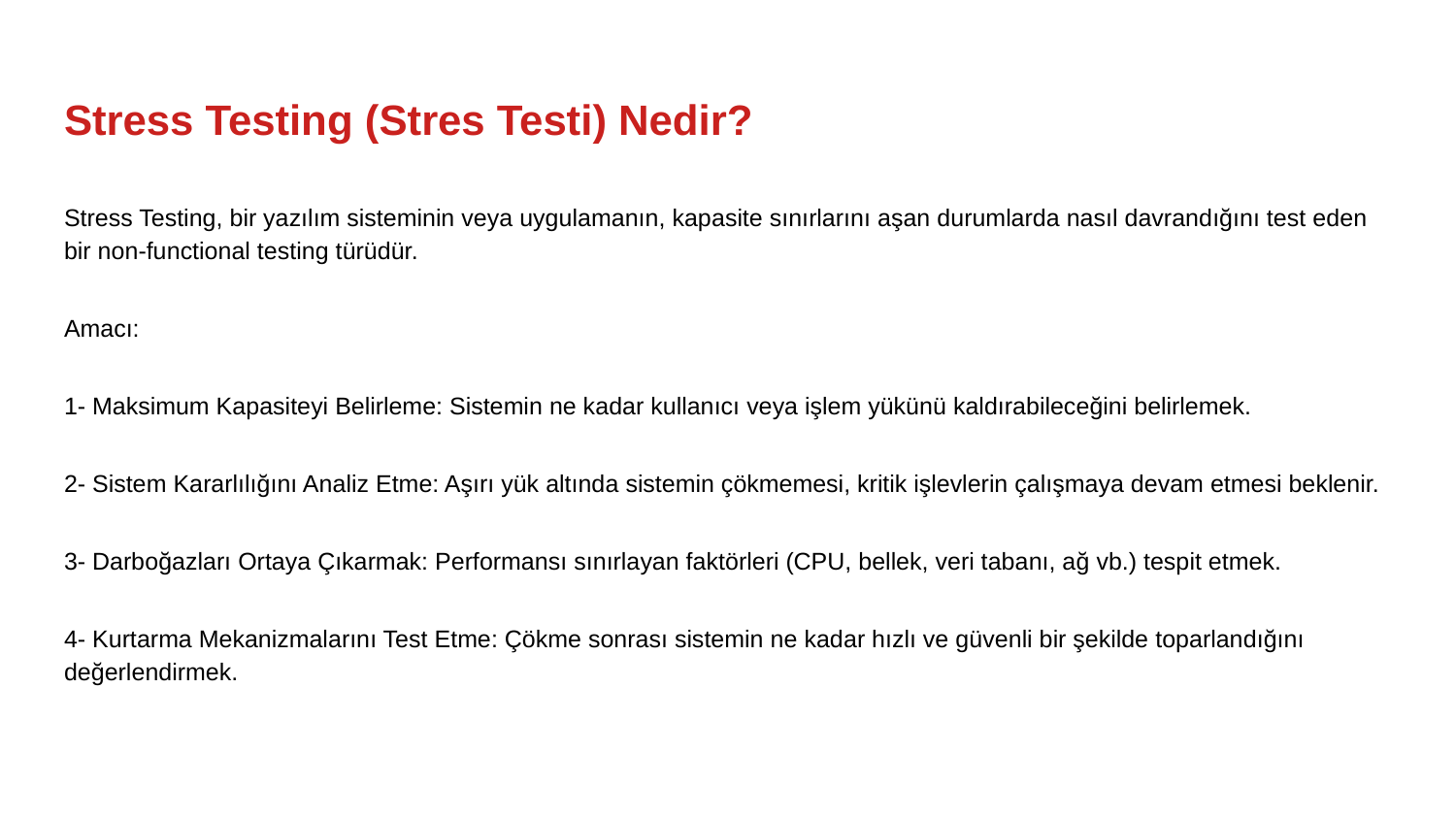

# Stress Testing (Stres Testi) Nedir?
Stress Testing, bir yazılım sisteminin veya uygulamanın, kapasite sınırlarını aşan durumlarda nasıl davrandığını test eden bir non-functional testing türüdür.
Amacı:
1- Maksimum Kapasiteyi Belirleme: Sistemin ne kadar kullanıcı veya işlem yükünü kaldırabileceğini belirlemek.
2- Sistem Kararlılığını Analiz Etme: Aşırı yük altında sistemin çökmemesi, kritik işlevlerin çalışmaya devam etmesi beklenir.
3- Darboğazları Ortaya Çıkarmak: Performansı sınırlayan faktörleri (CPU, bellek, veri tabanı, ağ vb.) tespit etmek.
4- Kurtarma Mekanizmalarını Test Etme: Çökme sonrası sistemin ne kadar hızlı ve güvenli bir şekilde toparlandığını değerlendirmek.